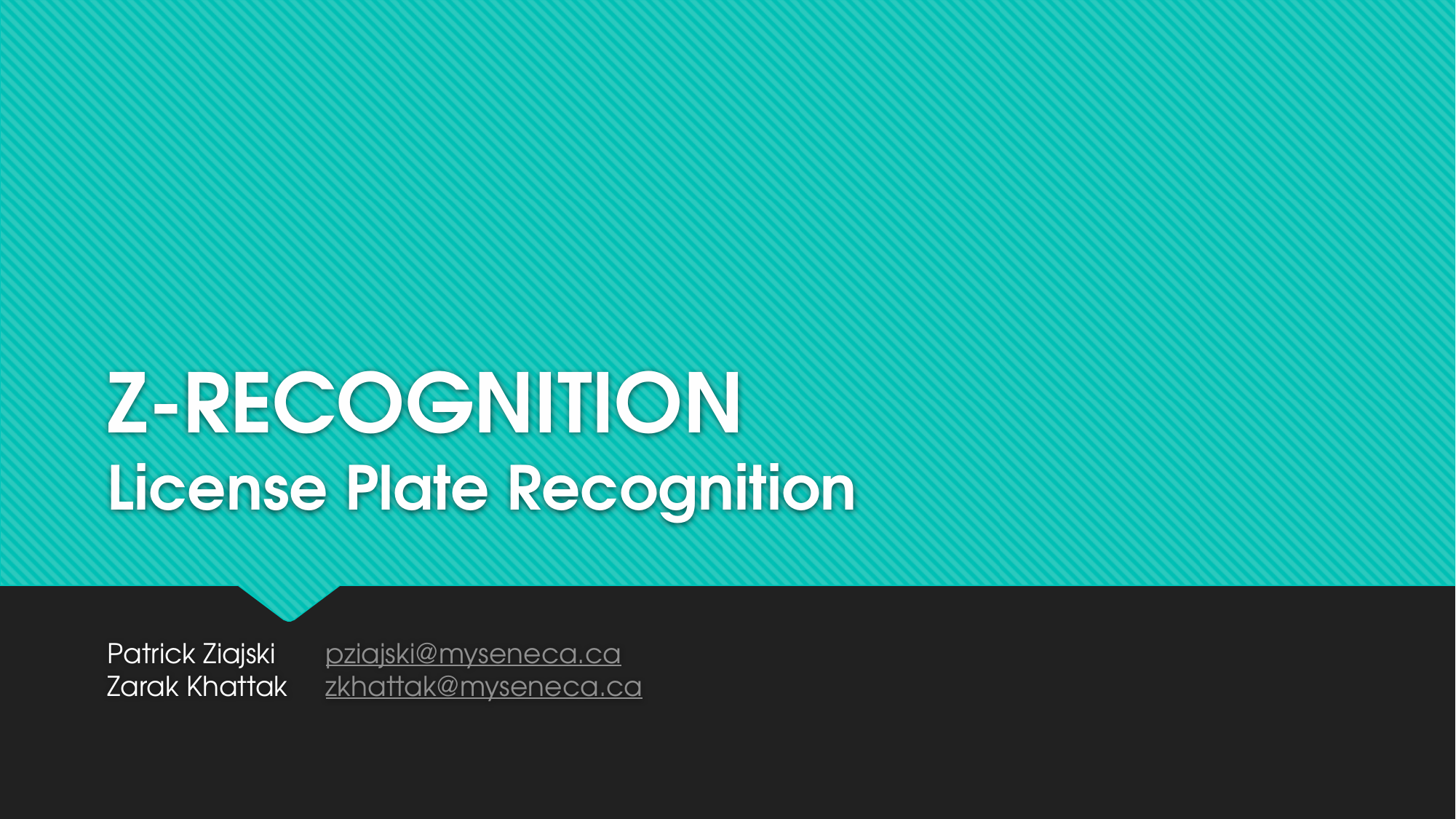

# Z-RECOGNITION License Plate Recognition
Patrick Ziajski	pziajski@myseneca.ca
Zarak Khattak	zkhattak@myseneca.ca